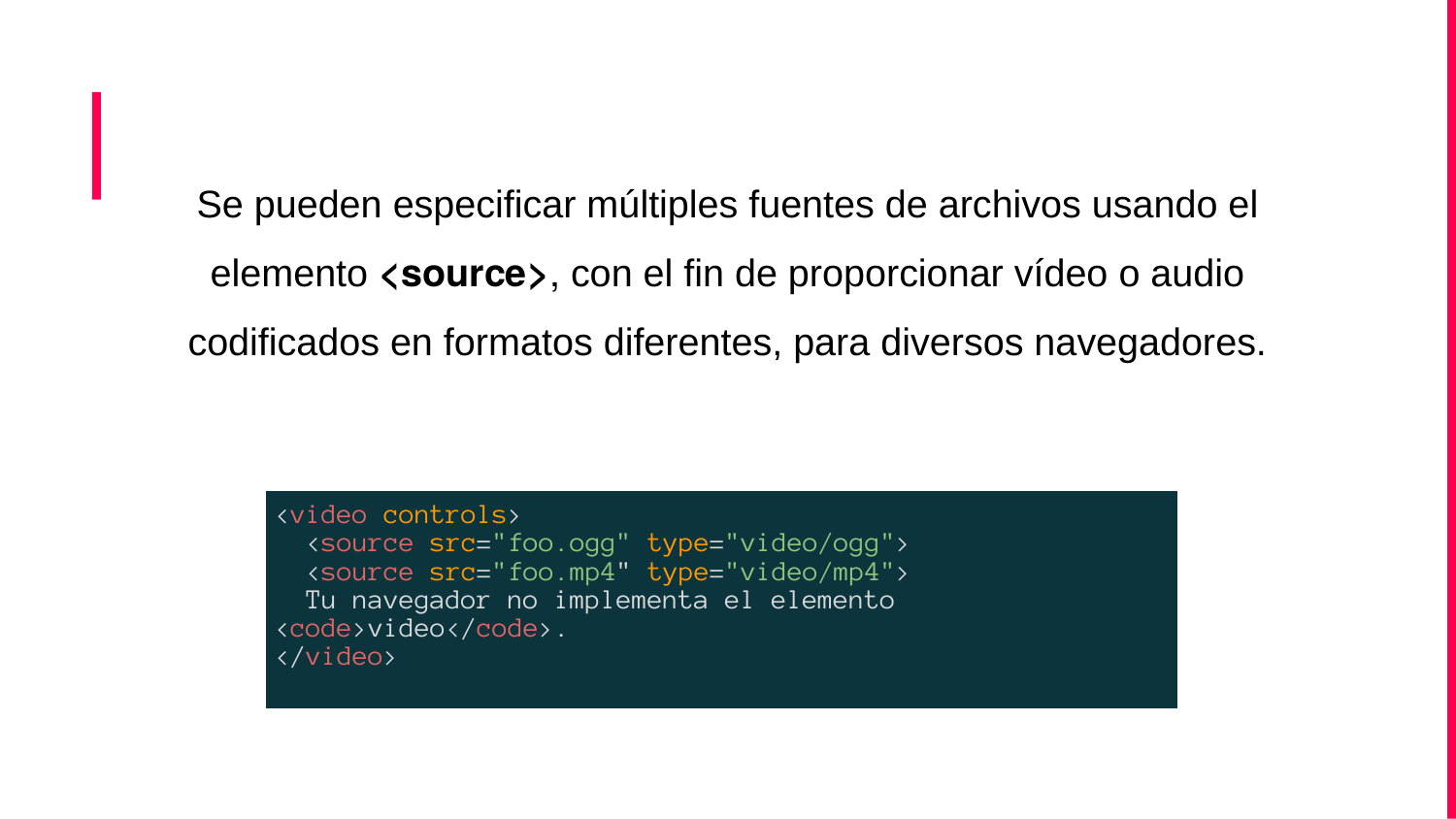

Se pueden especificar múltiples fuentes de archivos usando el elemento <source>, con el fin de proporcionar vídeo o audio codificados en formatos diferentes, para diversos navegadores.
| <video controls> <source src="foo.ogg" type="video/ogg"> <source src="foo.mp4" type="video/mp4"> Tu navegador no implementa el elemento <code>video</code>. </video> |
| --- |